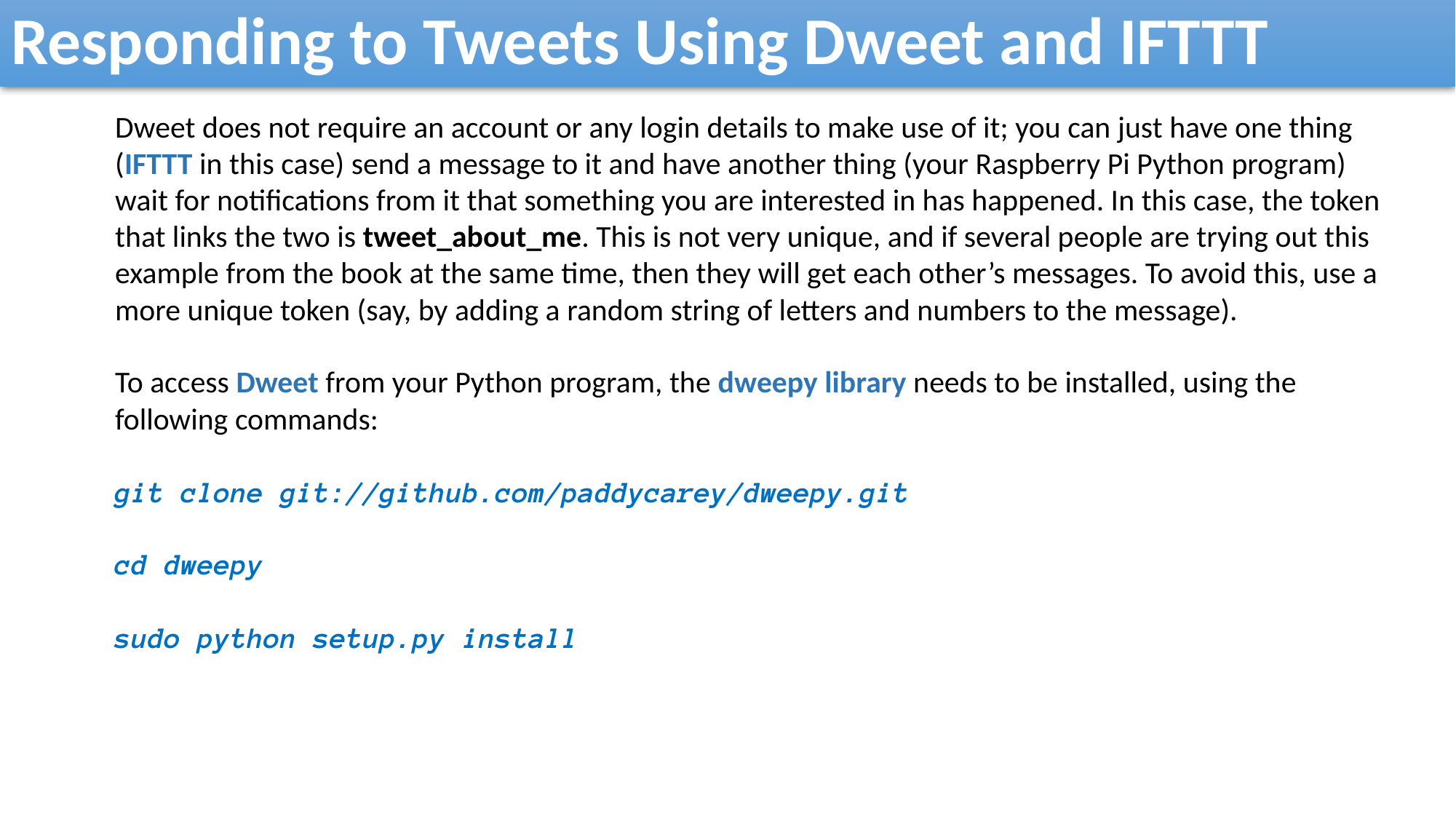

Responding to Tweets Using Dweet and IFTTT
Dweet does not require an account or any login details to make use of it; you can just have one thing (IFTTT in this case) send a message to it and have another thing (your Raspberry Pi Python program) wait for notifications from it that something you are interested in has happened. In this case, the token that links the two is tweet_about_me. This is not very unique, and if several people are trying out this example from the book at the same time, then they will get each other’s messages. To avoid this, use a more unique token (say, by adding a random string of letters and numbers to the message).

To access Dweet from your Python program, the dweepy library needs to be installed, using the following commands:

git clone git://github.com/paddycarey/dweepy.git

cd dweepy

sudo python setup.py install